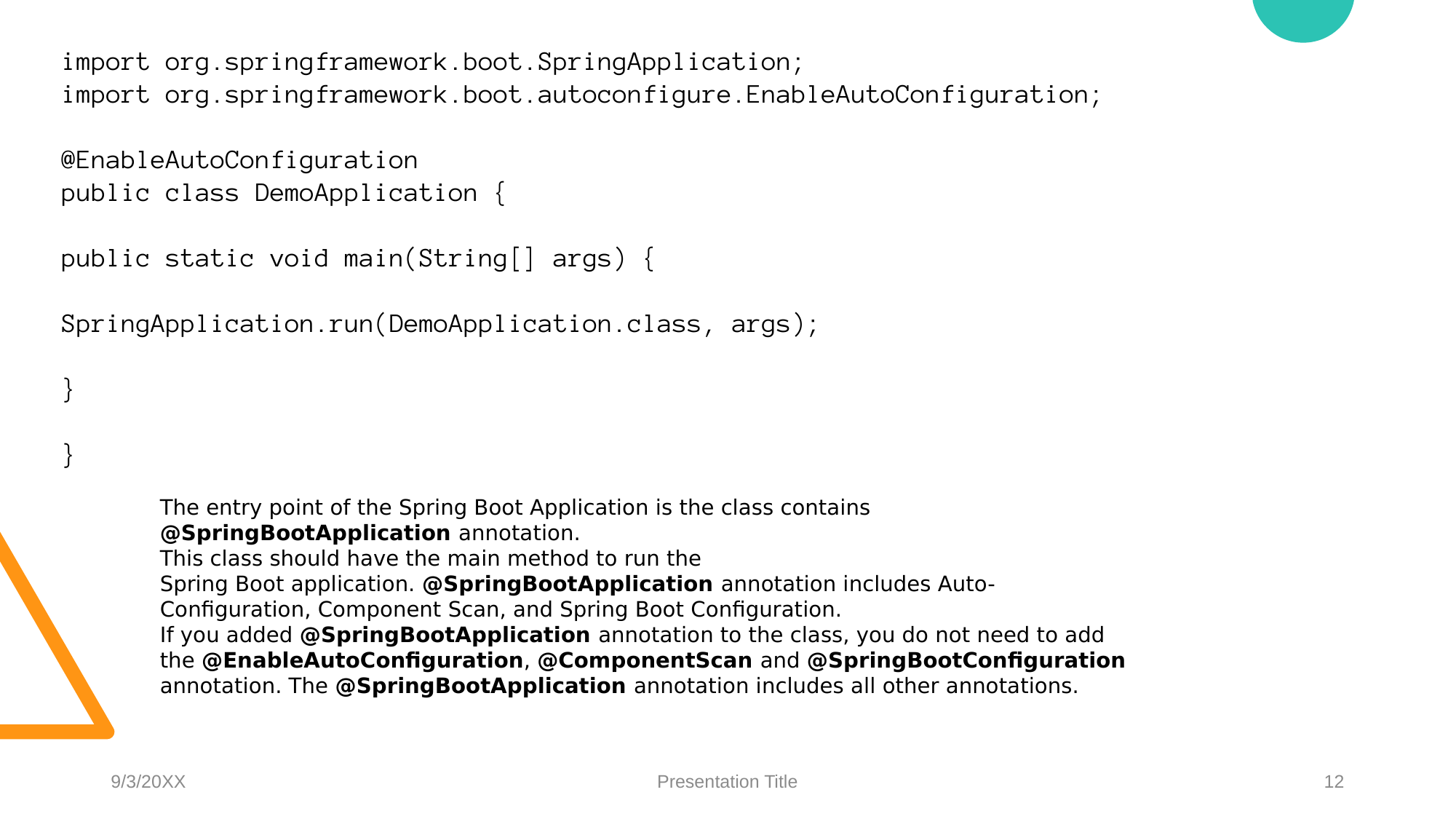

import org.springframework.boot.SpringApplication;
import org.springframework.boot.autoconfigure.EnableAutoConfiguration;

@EnableAutoConfiguration
public class DemoApplication {

public static void main(String[] args) {

SpringApplication.run(DemoApplication.class, args);

}

}
The entry point of the Spring Boot Application is the class contains
@SpringBootApplication annotation.
This class should have the main method to run the
Spring Boot application. @SpringBootApplication annotation includes Auto-
Configuration, Component Scan, and Spring Boot Configuration.
If you added @SpringBootApplication annotation to the class, you do not need to add
the @EnableAutoConfiguration, @ComponentScan and @SpringBootConfiguration
annotation. The @SpringBootApplication annotation includes all other annotations.
9/3/20XX
Presentation Title
12